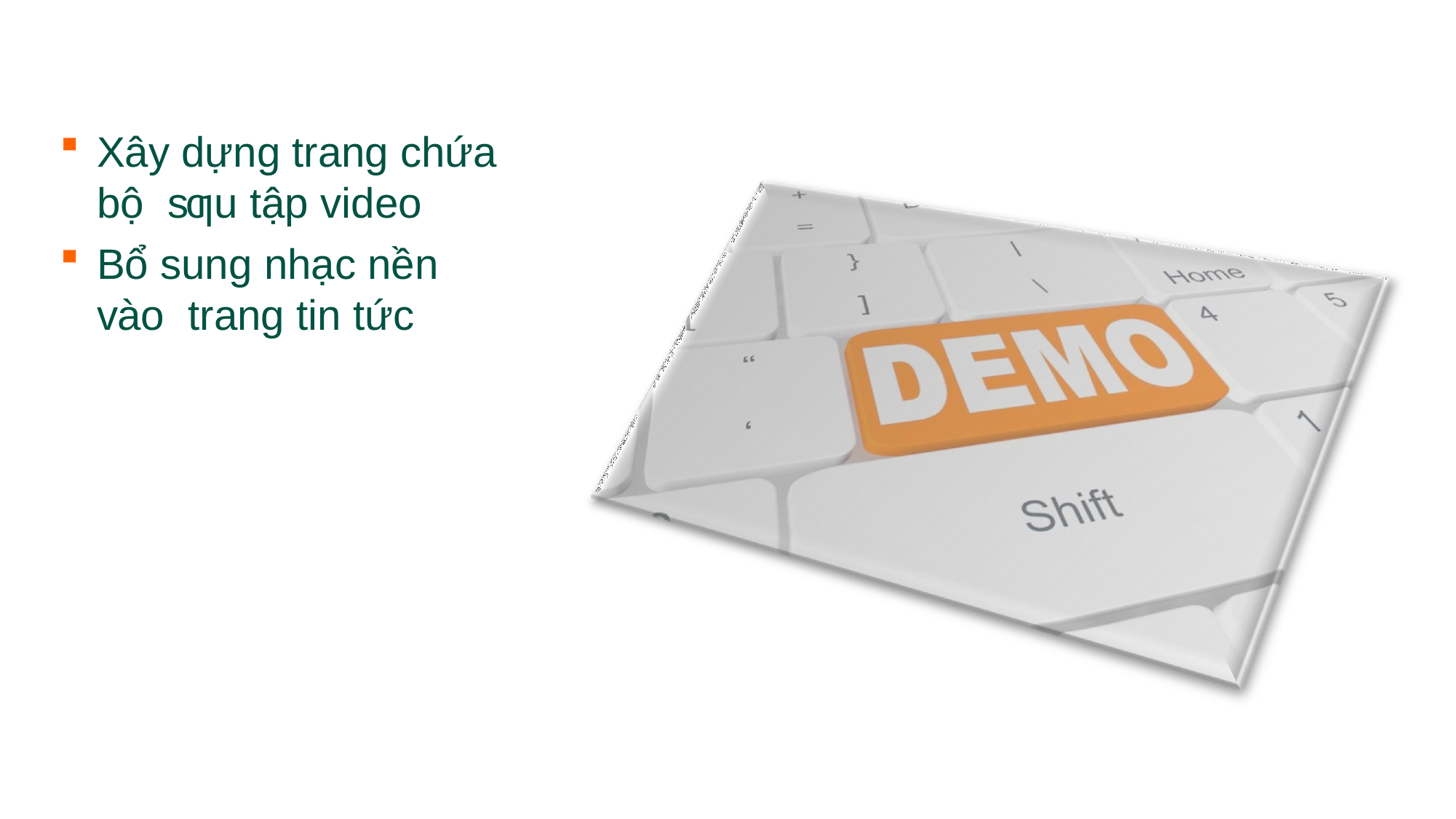

Xây dựng trang chứa bộ  sƣu tập video
Bổ sung nhạc nền vào  trang tin tức